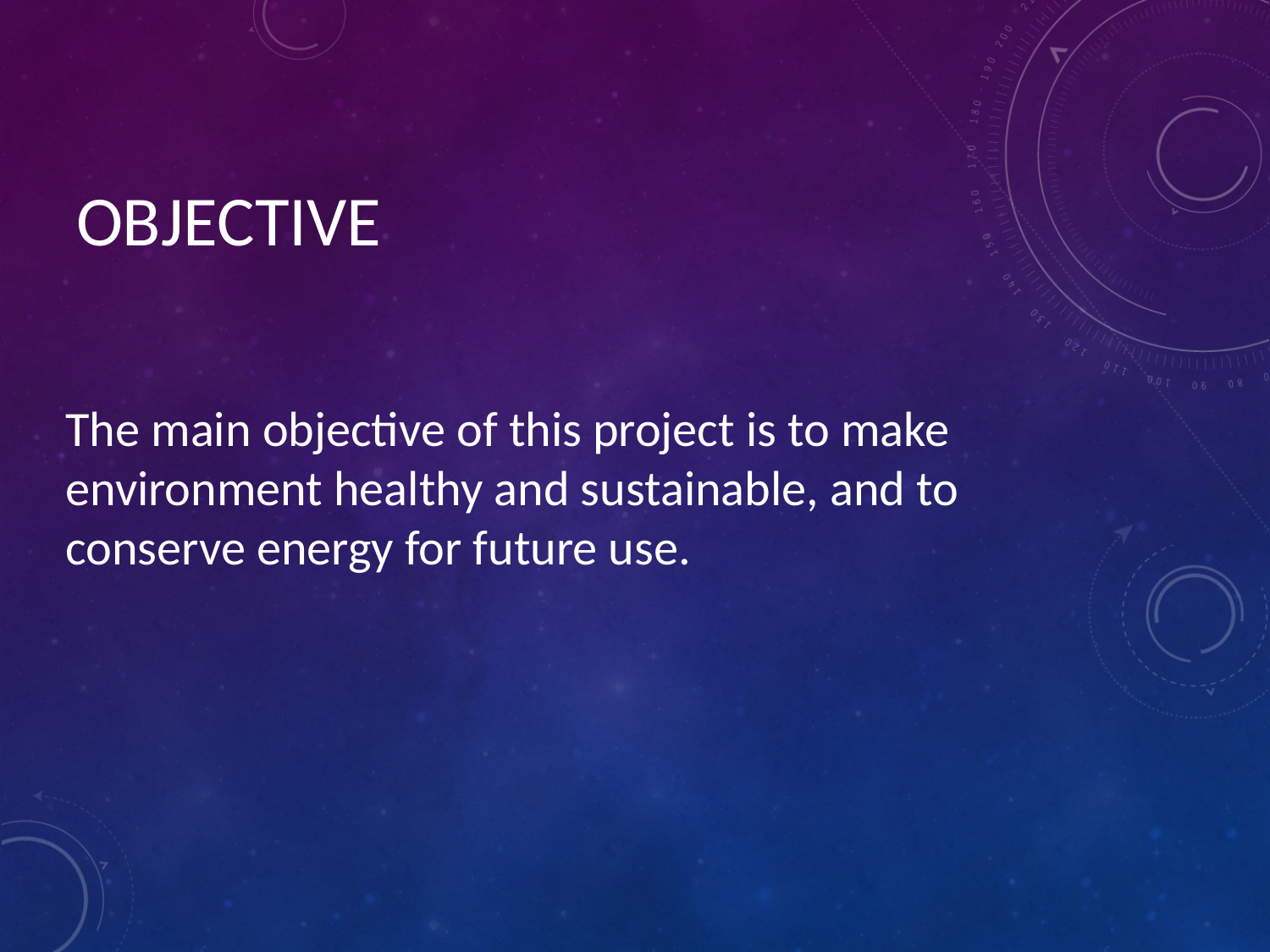

# OBJECTIVE
The main objective of this project is to make environment healthy and sustainable, and to conserve energy for future use.